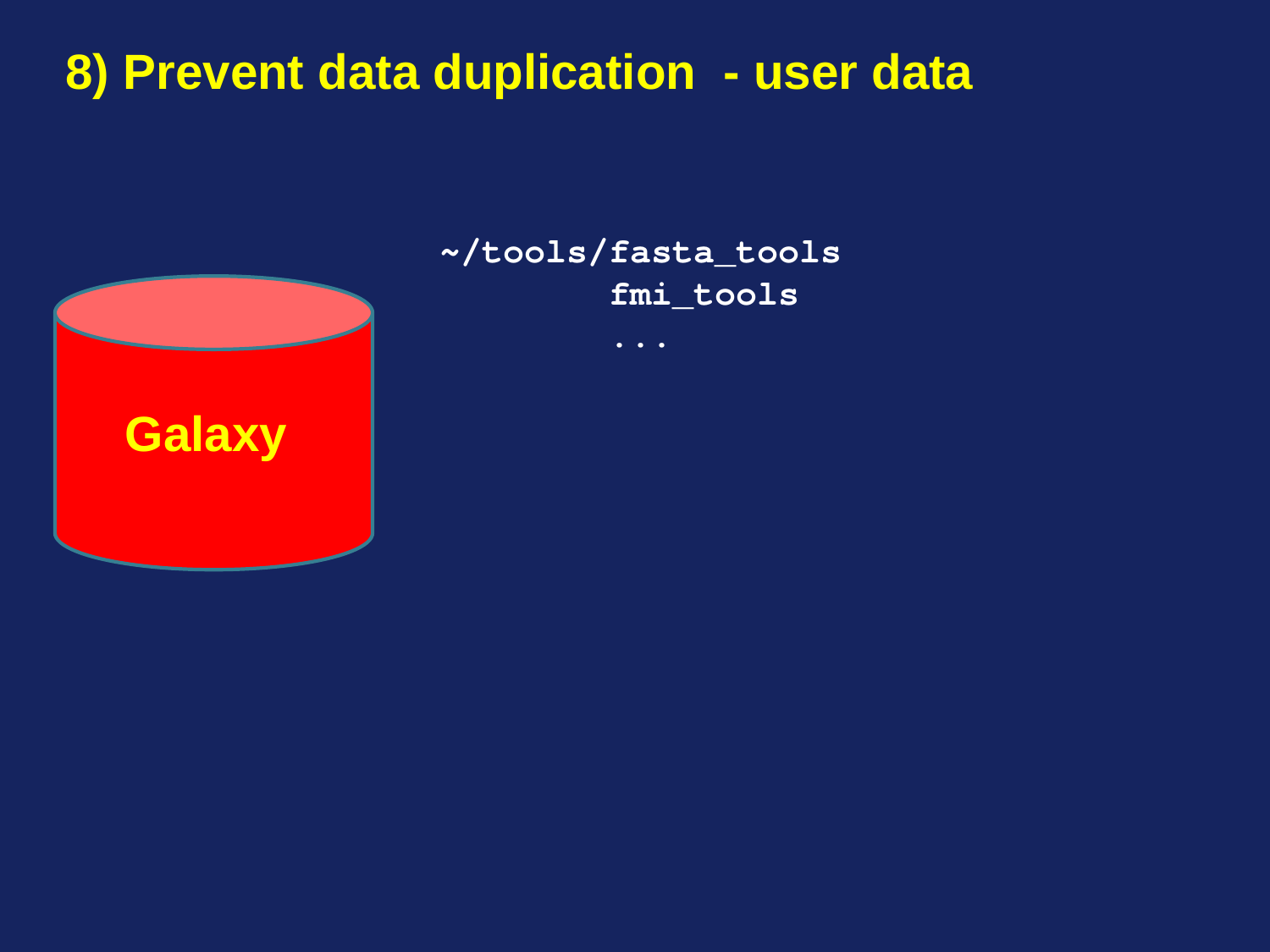

8) Prevent data duplication  - user data
~/tools/fasta_tools
        fmi_tools
        ...

Galaxy